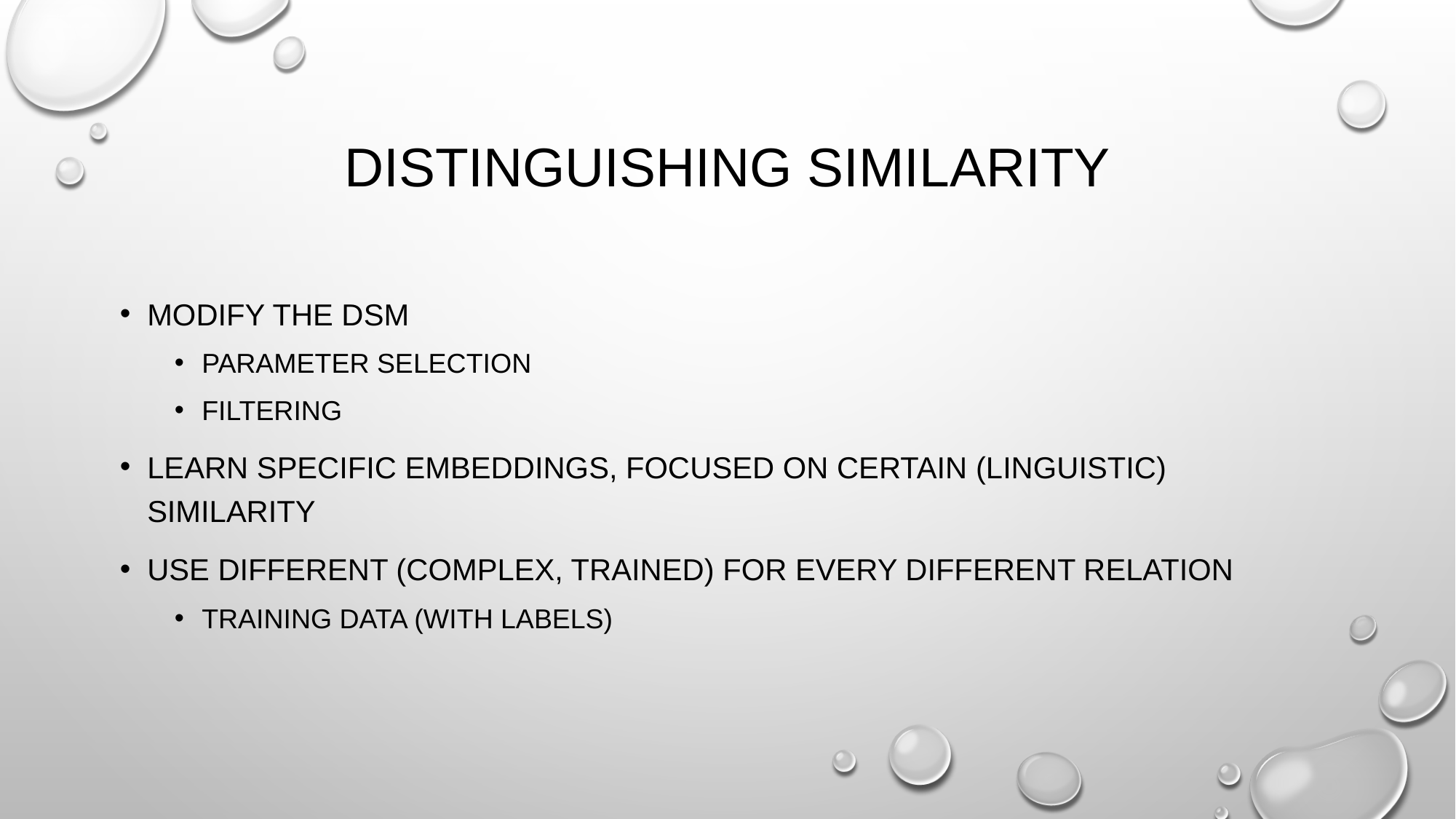

# Distinguishing similarity
Modify the DSM
Parameter selection
Filtering
Learn specific embeddings, focused on certain (linguistic) similarity
Use different (complex, trained) for every different relation
Training data (With labels)